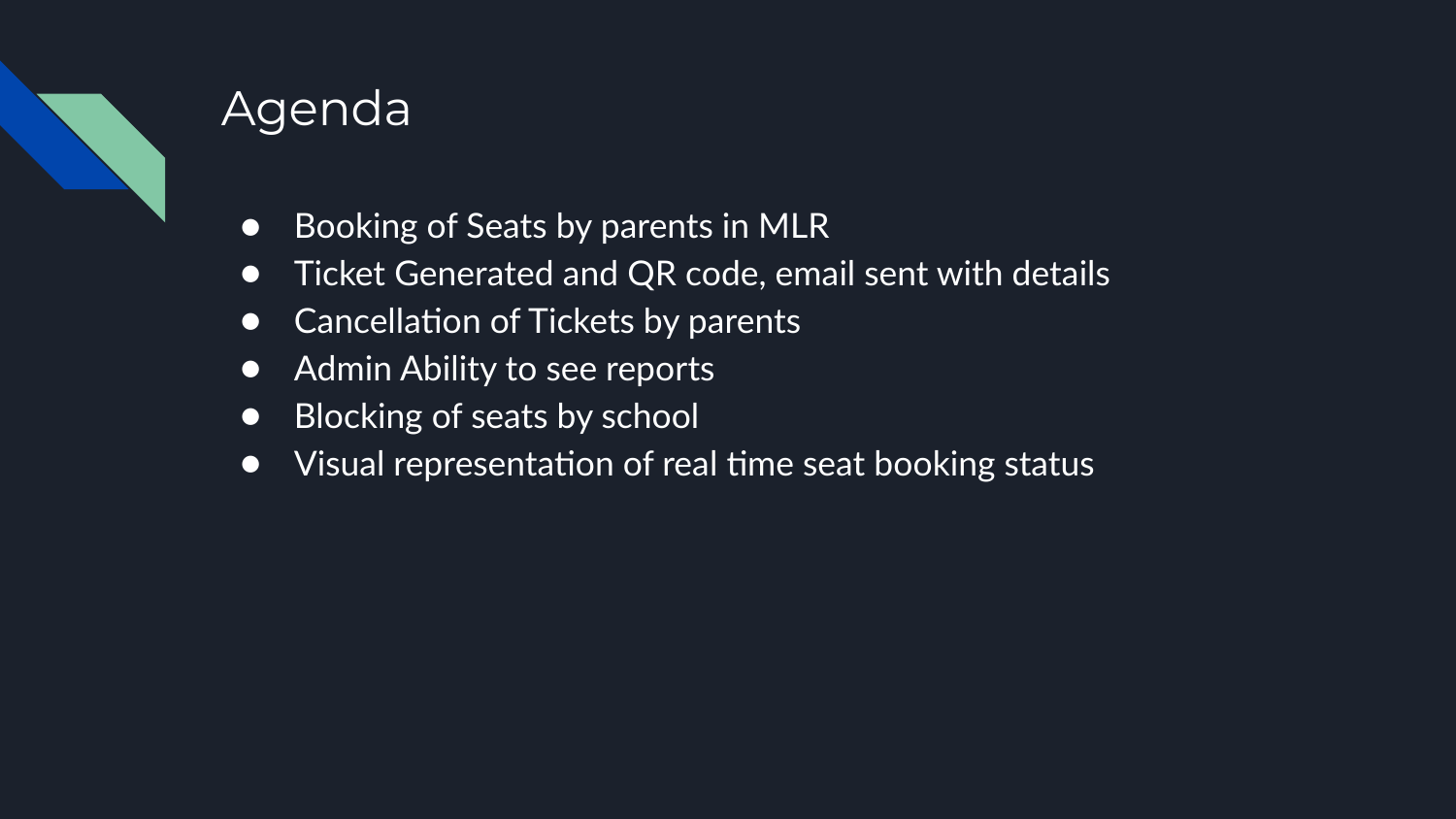

# Agenda
Booking of Seats by parents in MLR
Ticket Generated and QR code, email sent with details
Cancellation of Tickets by parents
Admin Ability to see reports
Blocking of seats by school
Visual representation of real time seat booking status